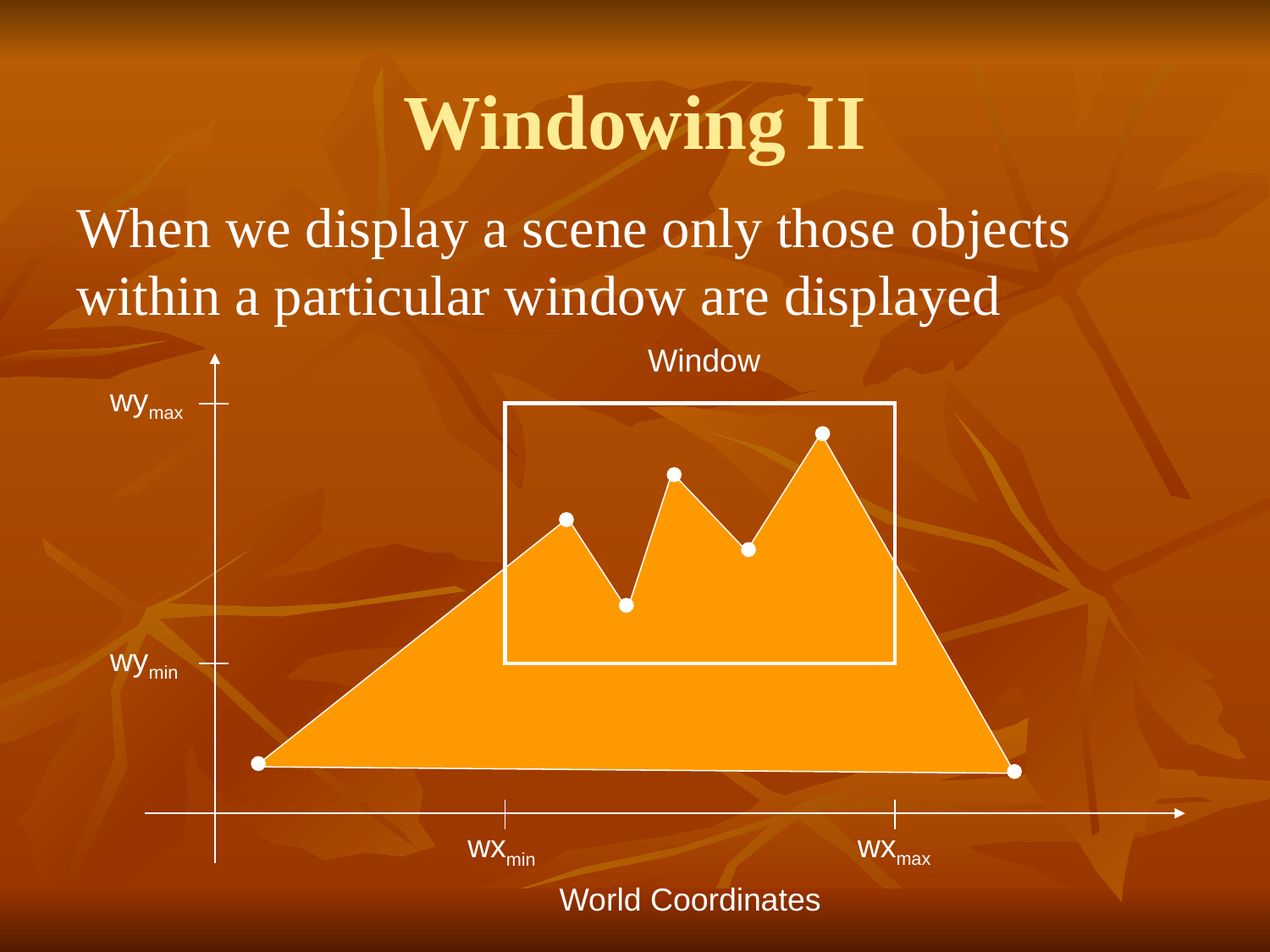

# Windowing II
When we display a scene only those objects within a particular window are displayed
Window
wymax

wymin

wxmax
wxmin
World Coordinates